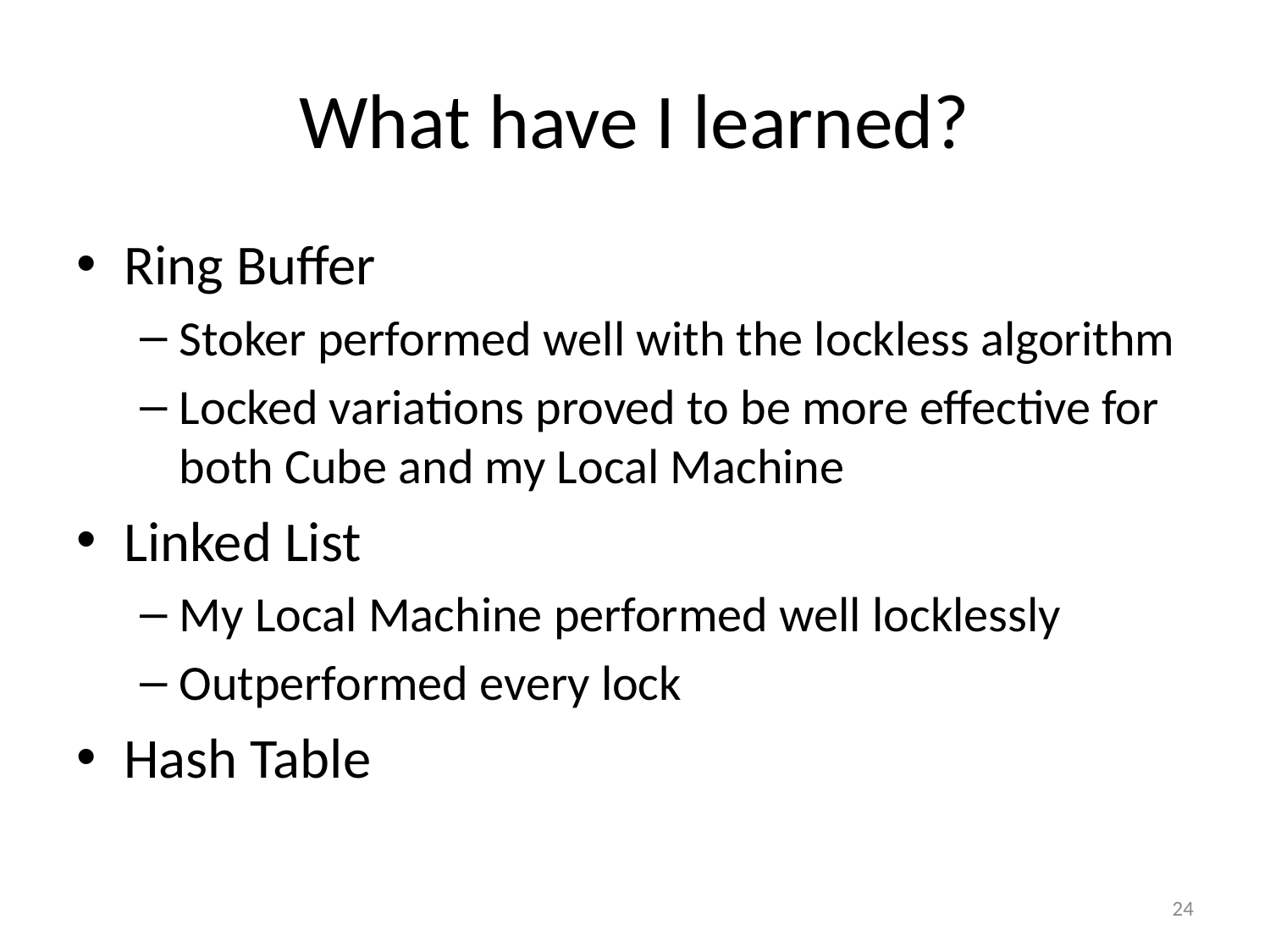

# What have I learned?
Ring Buffer
Stoker performed well with the lockless algorithm
Locked variations proved to be more effective for both Cube and my Local Machine
Linked List
My Local Machine performed well locklessly
Outperformed every lock
Hash Table

24